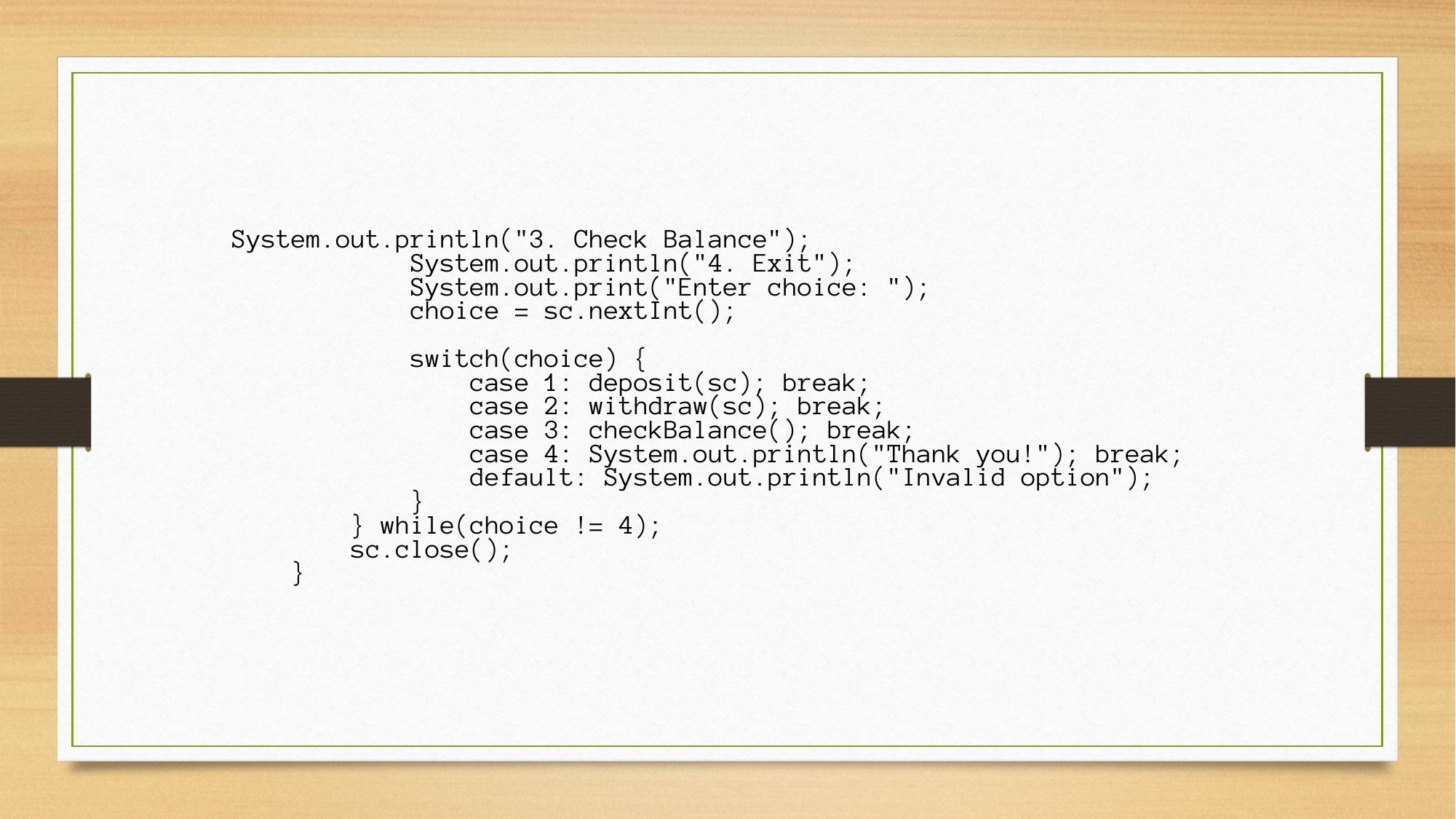

System.out.println("3. Check Balance"); 
            System.out.println("4. Exit"); 
            System.out.print("Enter choice: "); 
            choice = sc.nextInt(); 
 
            switch(choice) { 
                case 1: deposit(sc); break; 
                case 2: withdraw(sc); break; 
                case 3: checkBalance(); break; 
                case 4: System.out.println("Thank you!"); break; 
                default: System.out.println("Invalid option"); 
            } 
        } while(choice != 4); 
        sc.close(); 
    }